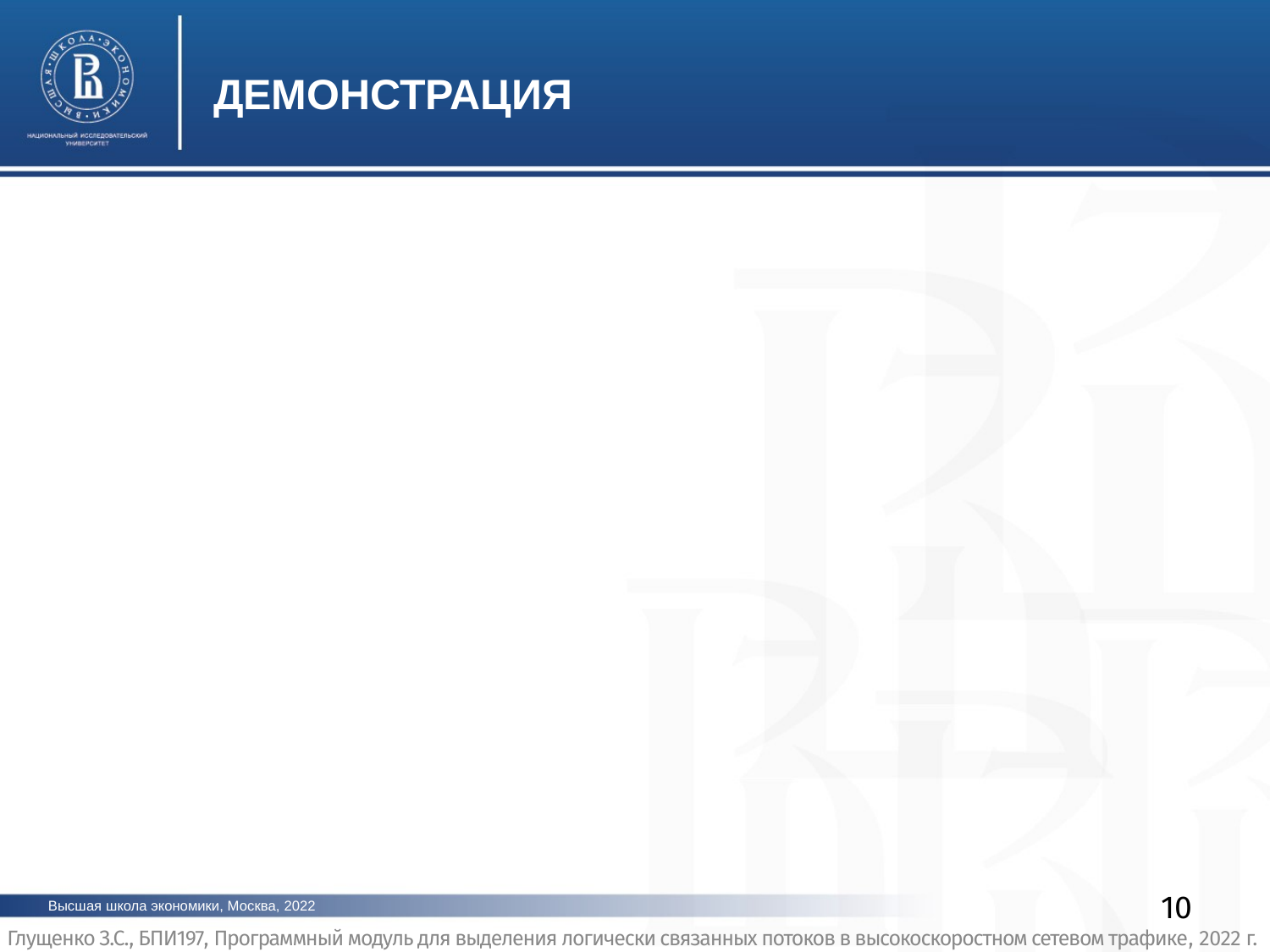

# ДЕМОНСТРАЦИЯ
10
Высшая школа экономики, Москва, 2022
Глущенко З.С., БПИ197, Программный модуль для выделения логически связанных потоков в высокоскоростном сетевом трафике, 2022 г.